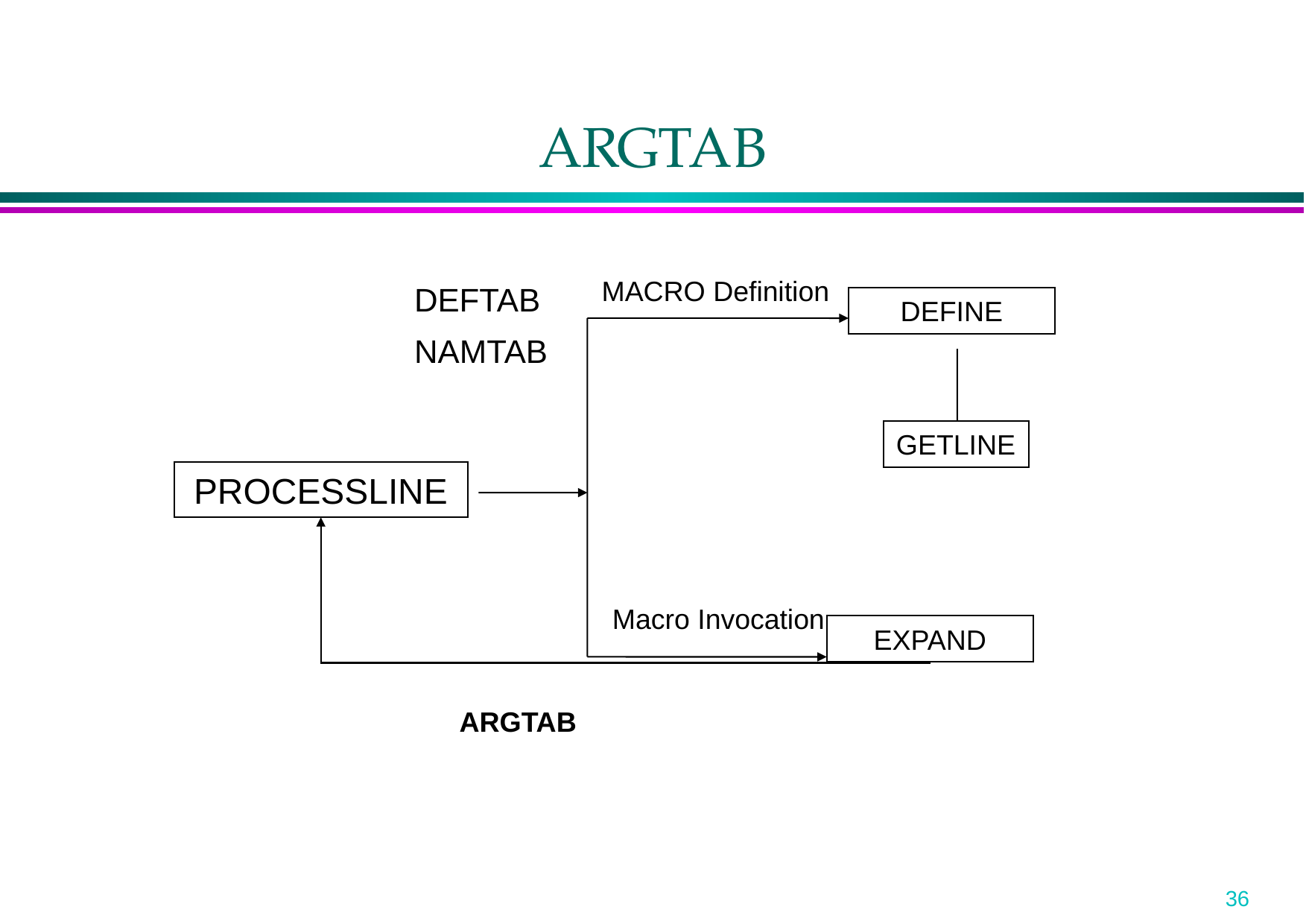

# ARGTAB
MACRO Definition
DEFTAB
NAMTAB
DEFINE

GETLINE
PROCESSLINE

Macro Invocation
EXPAND

ARGTAB